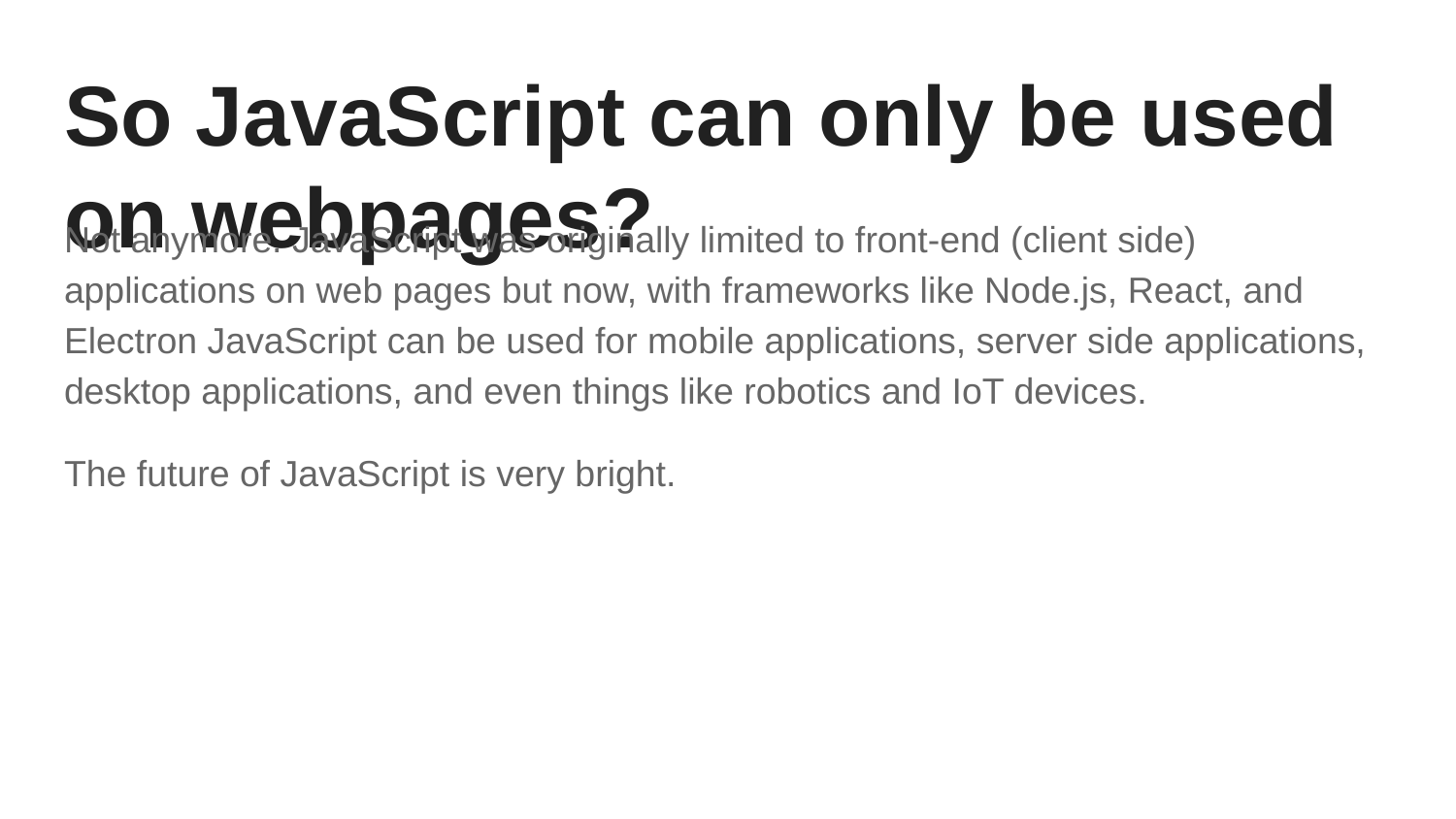

# So JavaScript can only be used on webpages?
Not anymore. JavaScript was originally limited to front-end (client side) applications on web pages but now, with frameworks like Node.js, React, and Electron JavaScript can be used for mobile applications, server side applications, desktop applications, and even things like robotics and IoT devices.
The future of JavaScript is very bright.